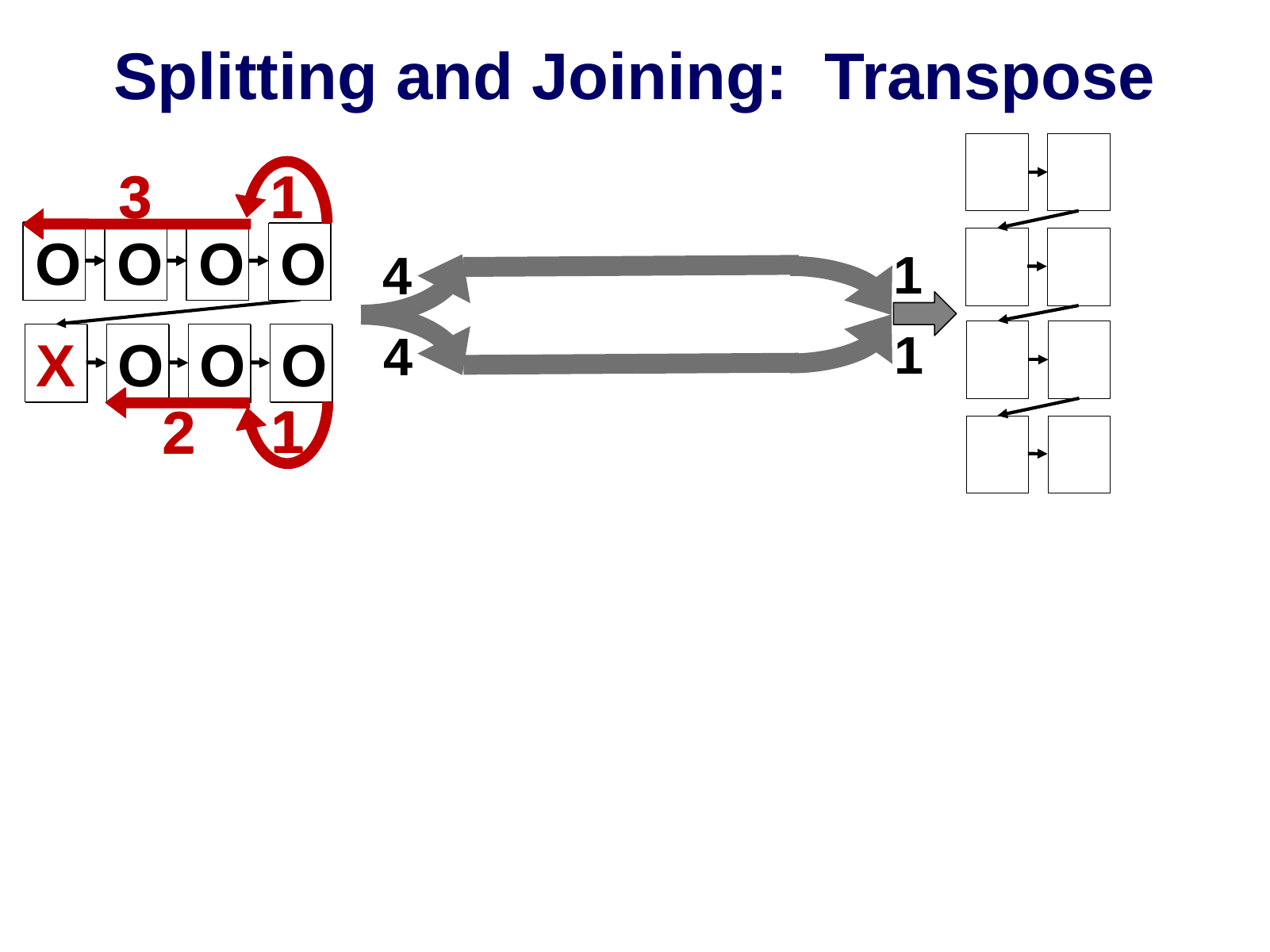

# Splitting and Joining:  Transpose

3
1
3
1

O
O
O
O
O

1

1
4

4

X

O
O
O
X

O

1
2
1
2